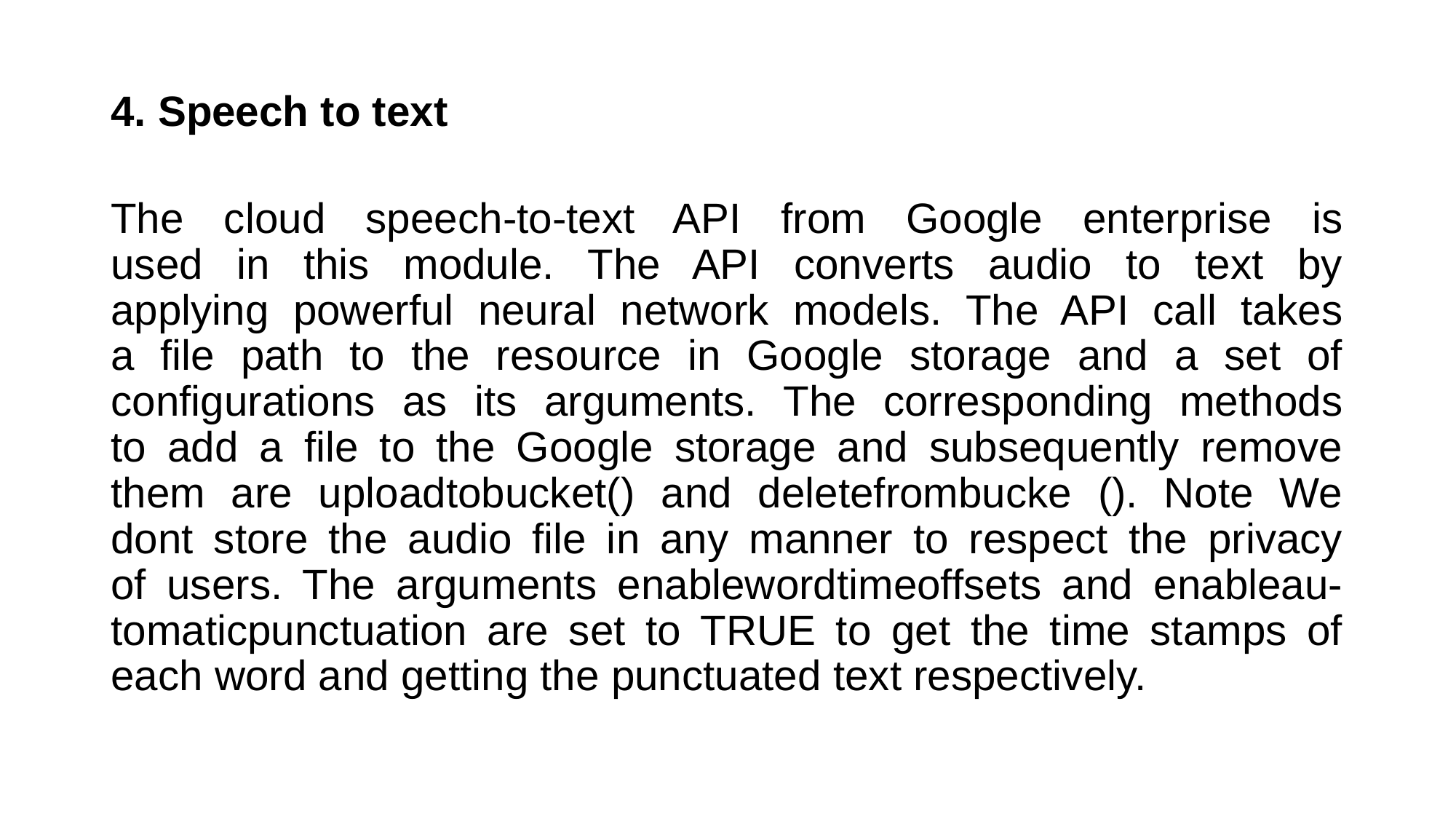

4. Speech to text
The cloud speech-to-text API from Google enterprise is
used in this module. The API converts audio to text by
applying powerful neural network models. The API call takes
a file path to the resource in Google storage and a set of
configurations as its arguments. The corresponding methods
to add a file to the Google storage and subsequently remove
them are uploadtobucket() and deletefrombucke (). Note We
dont store the audio file in any manner to respect the privacy
of users. The arguments enablewordtimeoffsets and enableau-
tomaticpunctuation are set to TRUE to get the time stamps of
each word and getting the punctuated text respectively.